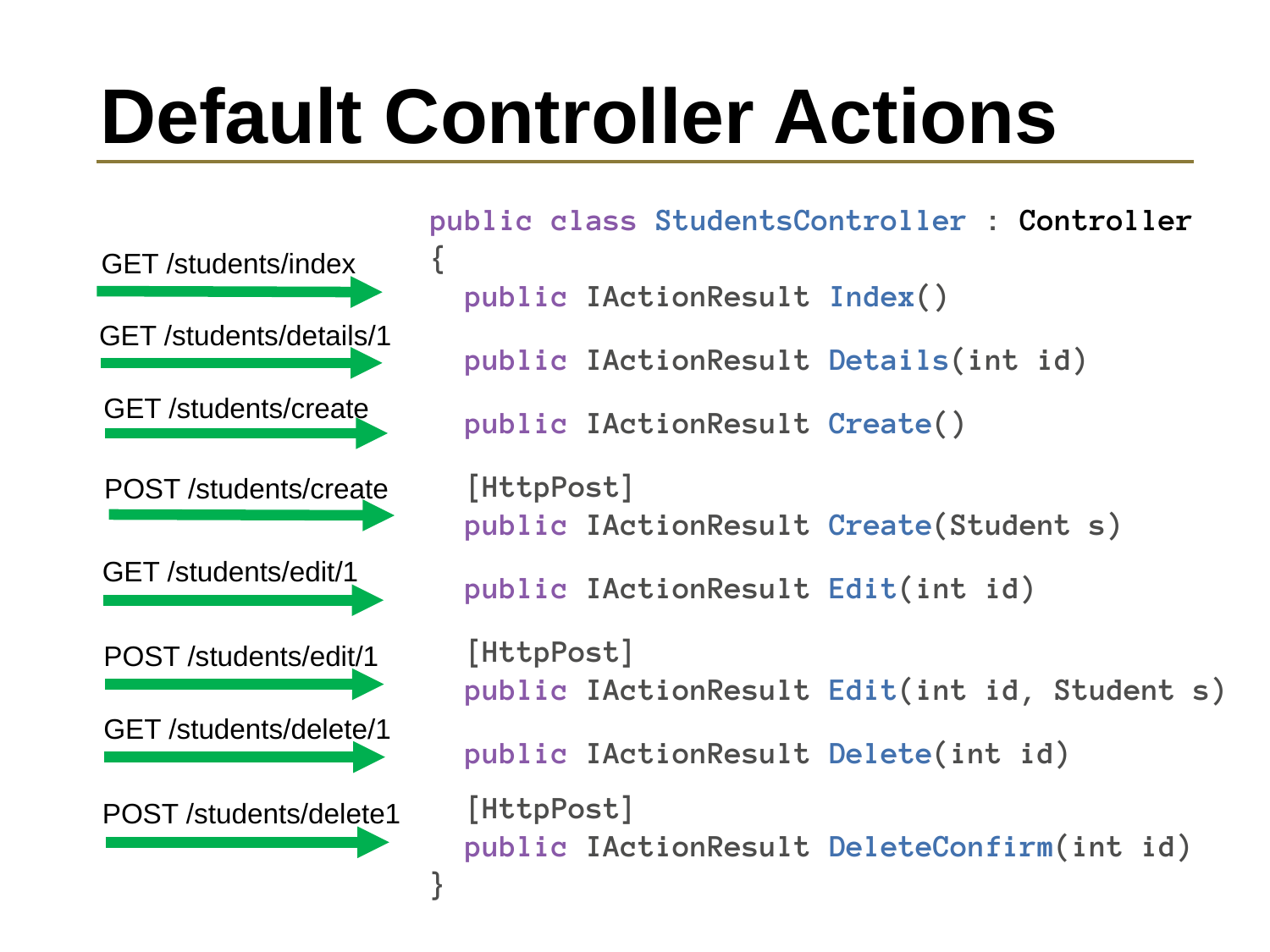

# Default Controller Actions
public class StudentsController : Controller
{
  public IActionResult Index()

  public IActionResult Details(int id)

  public IActionResult Create()

  [HttpPost]
  public IActionResult Create(Student s)

  public IActionResult Edit(int id)

  [HttpPost]
  public IActionResult Edit(int id, Student s)

  public IActionResult Delete(int id)

  [HttpPost]
  public IActionResult DeleteConfirm(int id)
}
GET /students/index
GET /students/details/1
GET /students/create
POST /students/create
GET /students/edit/1
POST /students/edit/1
GET /students/delete/1
POST /students/delete1